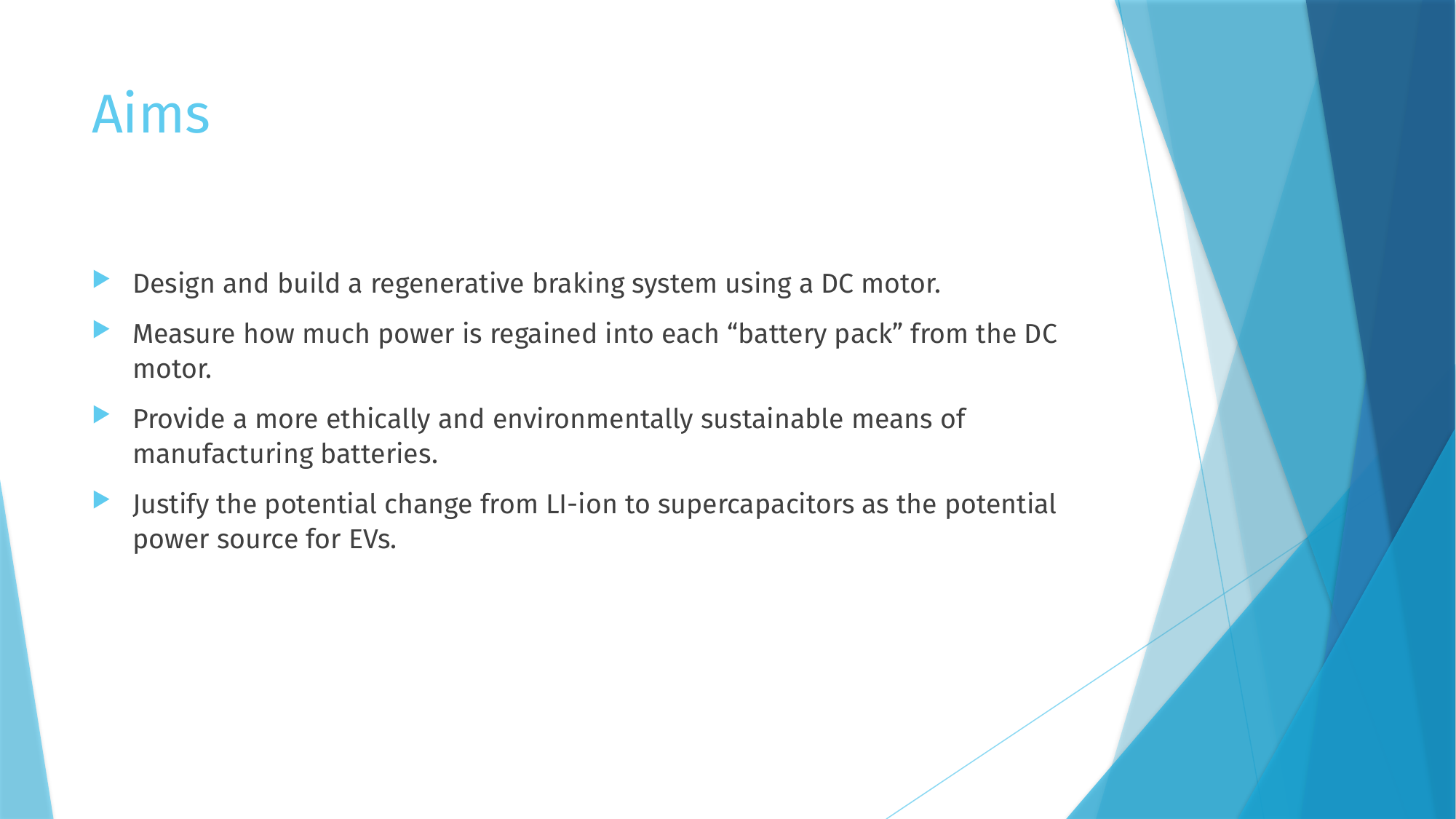

# Aims
Design and build a regenerative braking system using a DC motor.
Measure how much power is regained into each “battery pack” from the DC motor.
Provide a more ethically and environmentally sustainable means of manufacturing batteries.
Justify the potential change from LI-ion to supercapacitors as the potential power source for EVs.